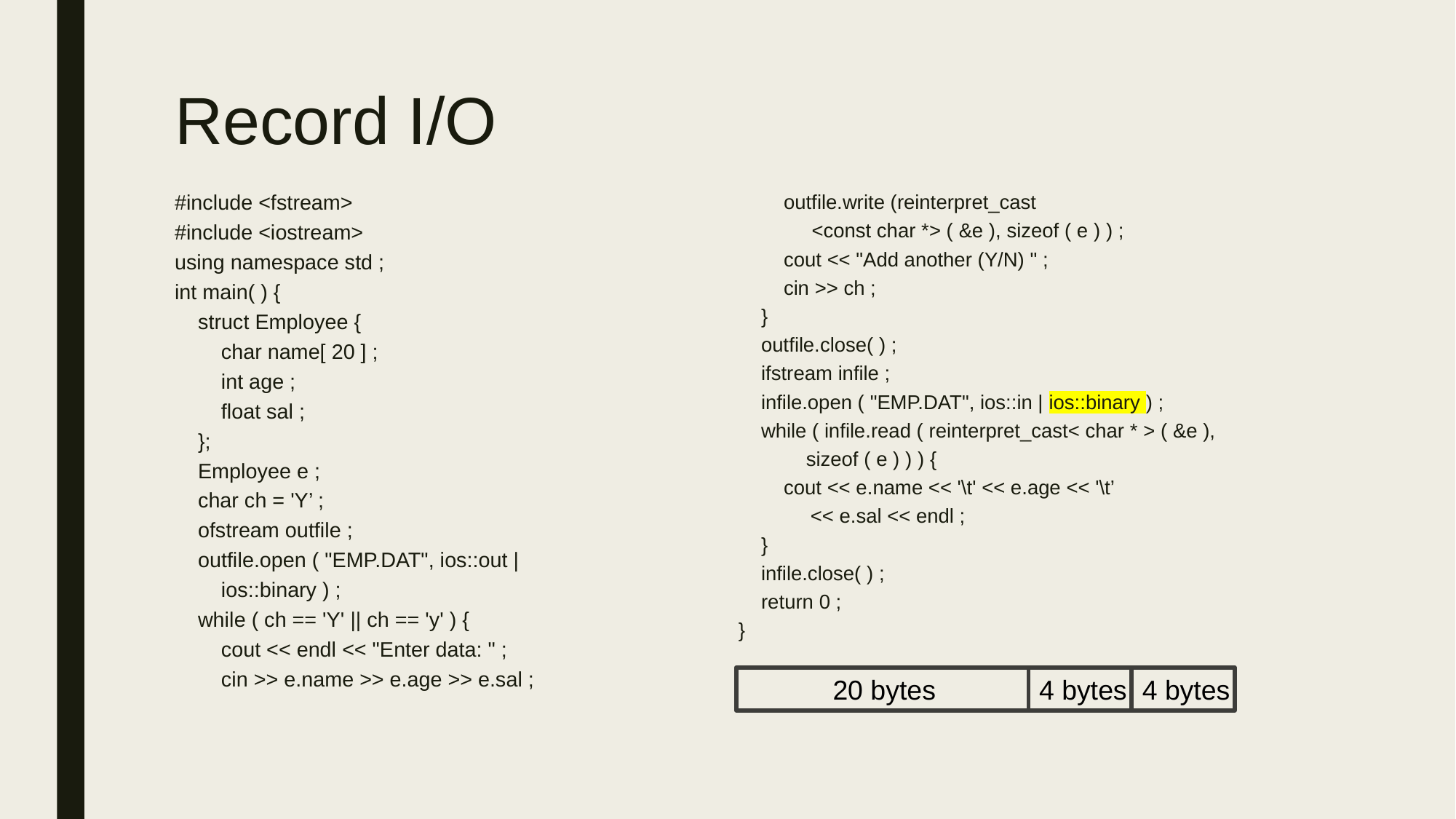

# Record I/O
#include <fstream>
#include <iostream>
using namespace std ;
int main( ) {
    struct Employee {
        char name[ 20 ] ;
        int age ;
        float sal ;
    };
    Employee e ;
    char ch = 'Y’ ;
    ofstream outfile ;
    outfile.open ( "EMP.DAT", ios::out |
        ios::binary ) ;
    while ( ch == 'Y' || ch == 'y' ) {
        cout << endl << "Enter data: " ;
        cin >> e.name >> e.age >> e.sal ;
        outfile.write (reinterpret_cast
             <const char *> ( &e ), sizeof ( e ) ) ;
        cout << "Add another (Y/N) " ;
        cin >> ch ;
    }
    outfile.close( ) ;
    ifstream infile ;
    infile.open ( "EMP.DAT", ios::in | ios::binary ) ;
    while ( infile.read ( reinterpret_cast< char * > ( &e ),
            sizeof ( e ) ) ) {
        cout << e.name << '\t' << e.age << '\t’
	<< e.sal << endl ;
    }
    infile.close( ) ;
    return 0 ;
}

20 bytes

4 bytes

4 bytes